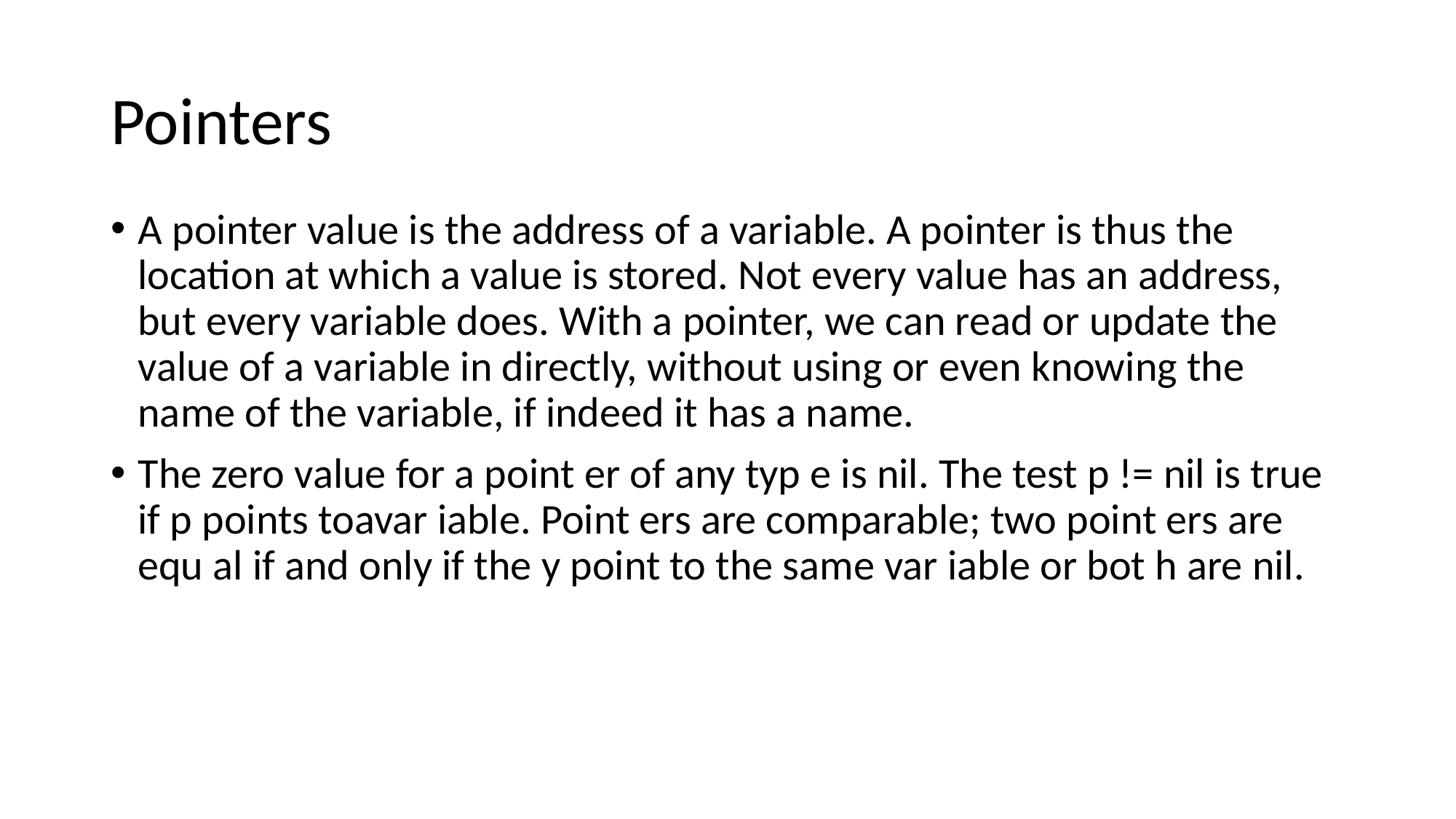

# Pointers
A pointer value is the address of a variable. A pointer is thus the location at which a value is stored. Not every value has an address, but every variable does. With a pointer, we can read or update the value of a variable in directly, without using or even knowing the name of the variable, if indeed it has a name.
The zero value for a point er of any typ e is nil. The test p != nil is true if p points toavar iable. Point ers are comparable; two point ers are equ al if and only if the y point to the same var iable or bot h are nil.